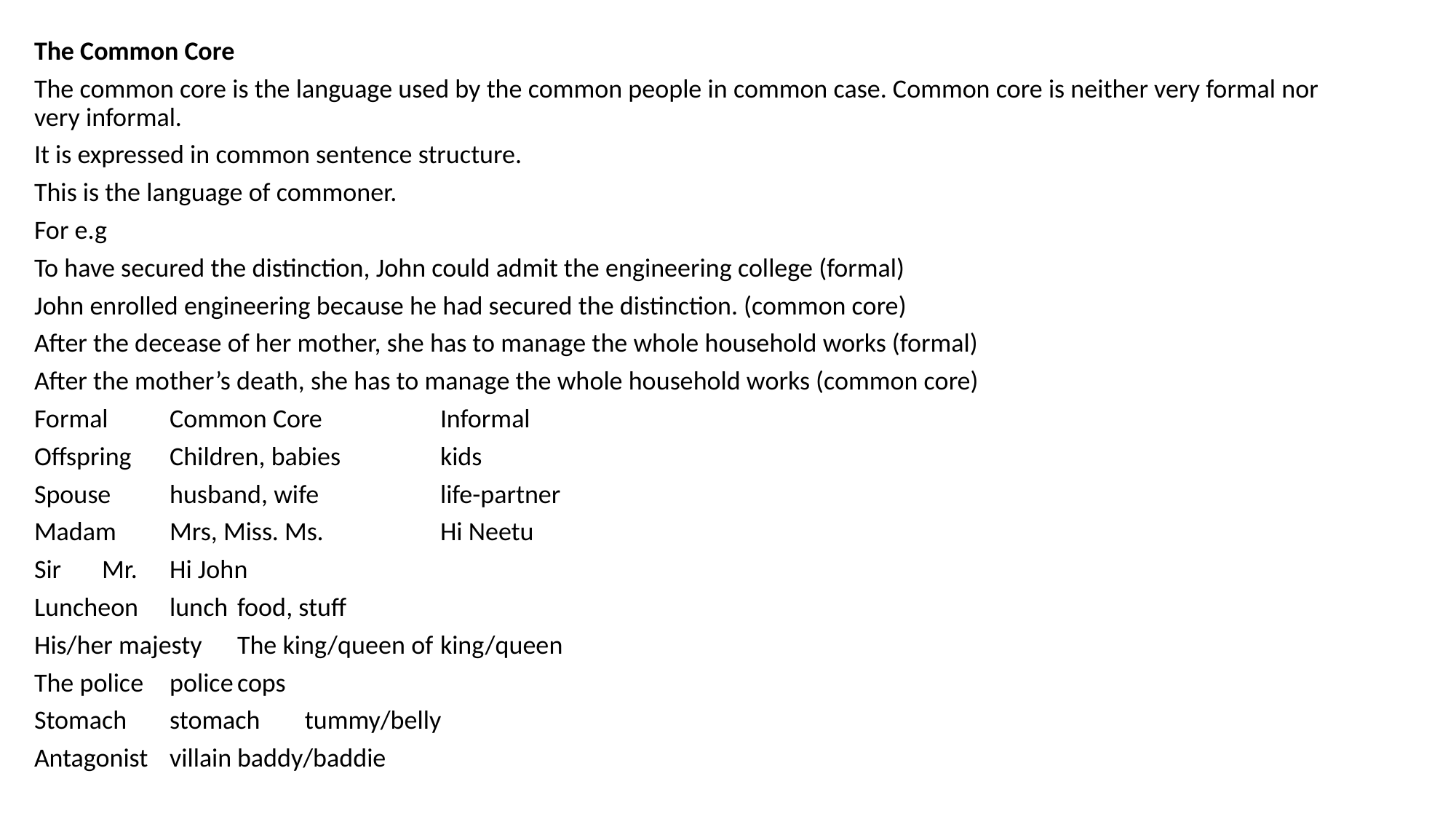

The Common Core
The common core is the language used by the common people in common case. Common core is neither very formal nor very informal.
It is expressed in common sentence structure.
This is the language of commoner.
For e.g
To have secured the distinction, John could admit the engineering college (formal)
John enrolled engineering because he had secured the distinction. (common core)
After the decease of her mother, she has to manage the whole household works (formal)
After the mother’s death, she has to manage the whole household works (common core)
Formal			Common Core		Informal
Offspring			Children, babies		kids
Spouse			husband, wife		life-partner
Madam			Mrs, Miss. Ms.		Hi Neetu
Sir			Mr. 			Hi John
Luncheon			lunch			food, stuff
His/her majesty		The king/queen of		king/queen
The police		police			cops
Stomach			stomach			tummy/belly
Antagonist		villain			baddy/baddie